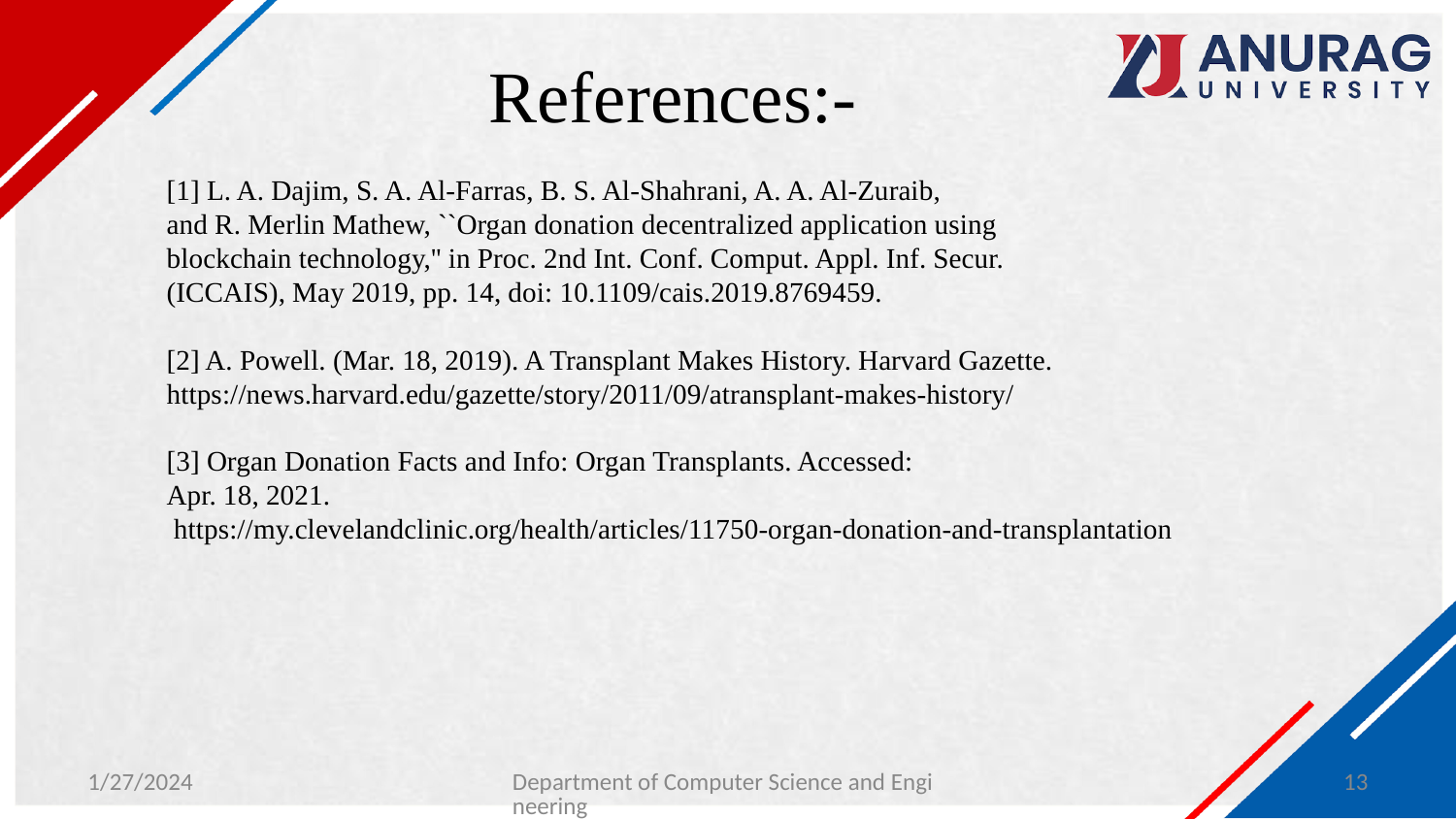

# References:-
[1] L. A. Dajim, S. A. Al-Farras, B. S. Al-Shahrani, A. A. Al-Zuraib,
and R. Merlin Mathew, ``Organ donation decentralized application using
blockchain technology,'' in Proc. 2nd Int. Conf. Comput. Appl. Inf. Secur.
(ICCAIS), May 2019, pp. 14, doi: 10.1109/cais.2019.8769459.

[2] A. Powell. (Mar. 18, 2019). A Transplant Makes History. Harvard Gazette.
https://news.harvard.edu/gazette/story/2011/09/atransplant-makes-history/

[3] Organ Donation Facts and Info: Organ Transplants. Accessed:
Apr. 18, 2021.
 https://my.clevelandclinic.org/health/articles/11750-organ-donation-and-transplantation

1/27/2024
Department of Computer Science and Engineering
13